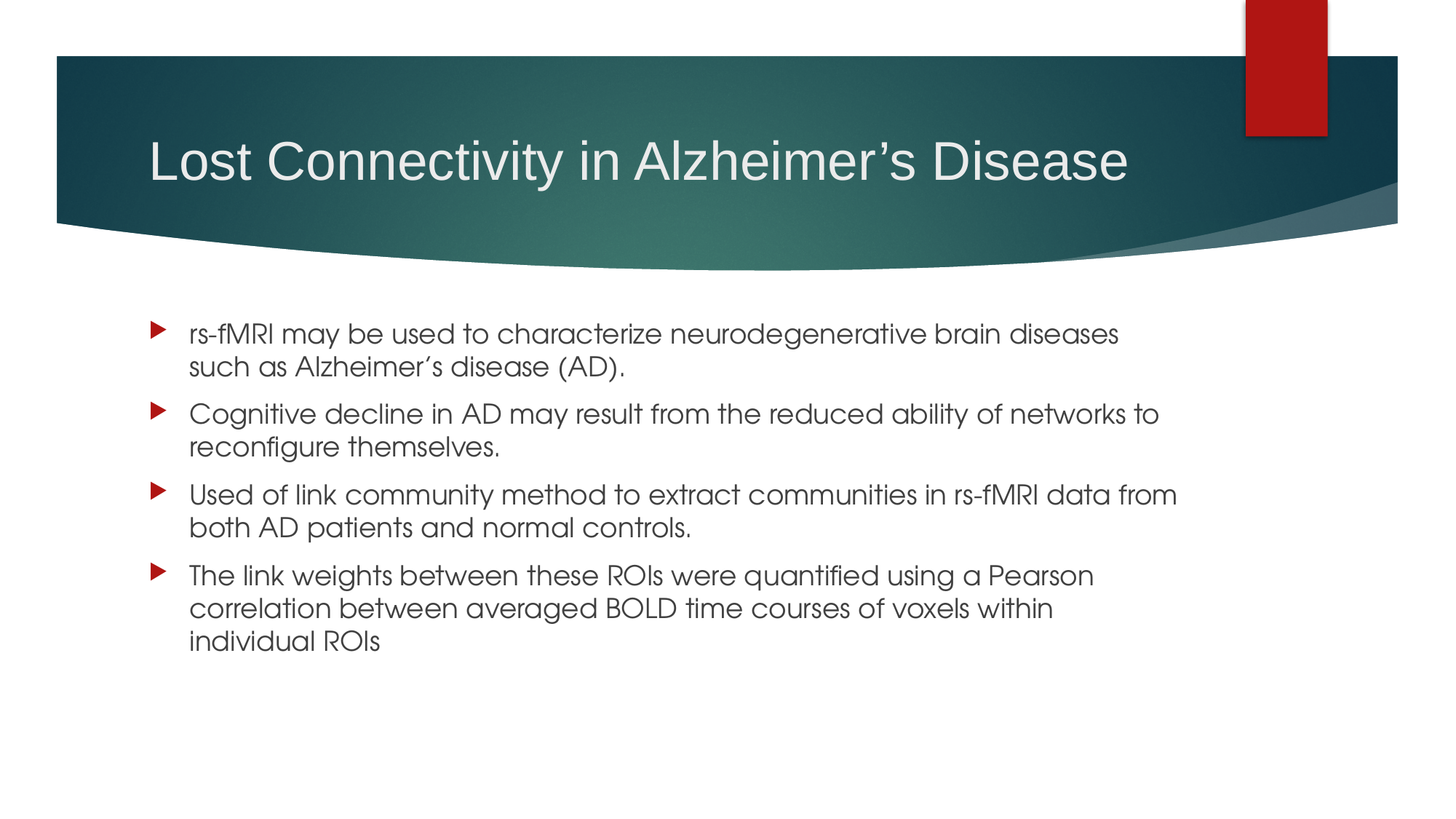

# Lost Connectivity in Alzheimer’s Disease
rs-fMRI may be used to characterize neurodegenerative brain diseases such as Alzheimer’s disease (AD).
Cognitive decline in AD may result from the reduced ability of networks to reconfigure themselves.
Used of link community method to extract communities in rs-fMRI data from both AD patients and normal controls.
The link weights between these ROIs were quantified using a Pearson correlation between averaged BOLD time courses of voxels within individual ROIs